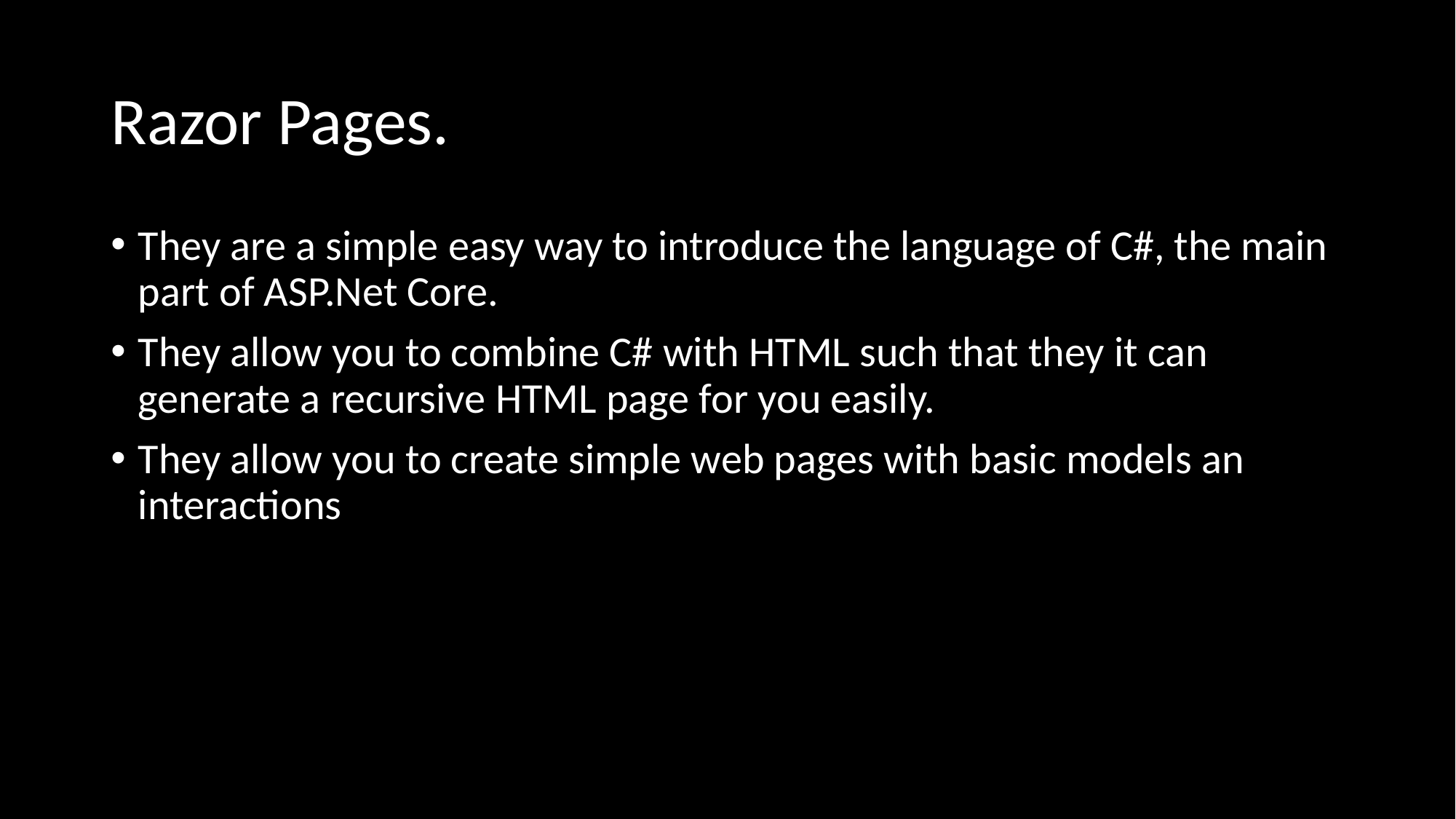

# Razor Pages.
They are a simple easy way to introduce the language of C#, the main part of ASP.Net Core.
They allow you to combine C# with HTML such that they it can generate a recursive HTML page for you easily.
They allow you to create simple web pages with basic models an interactions